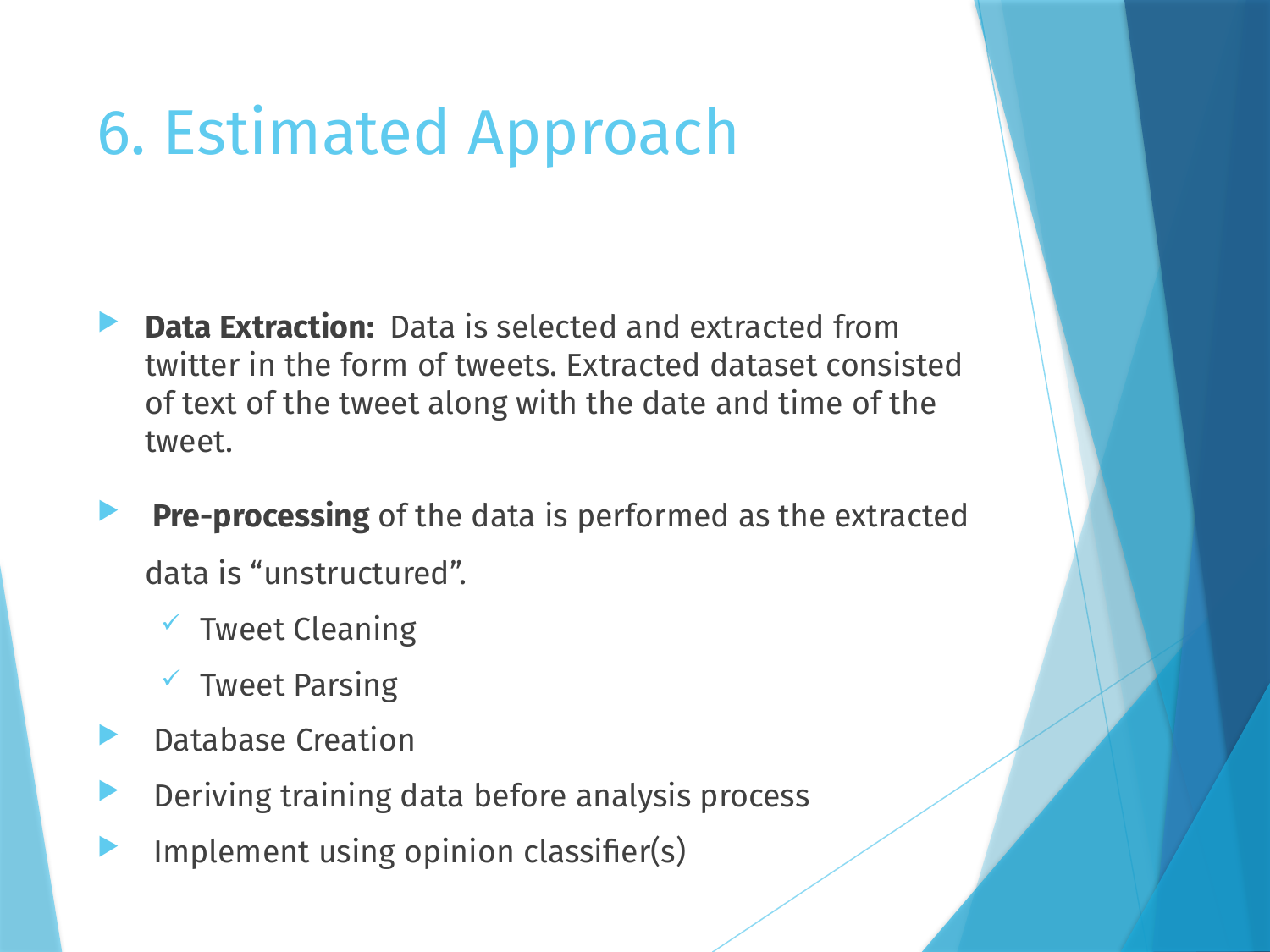

# 6. Estimated Approach
Data Extraction:  Data is selected and extracted from twitter in the form of tweets. Extracted dataset consisted of text of the tweet along with the date and time of the tweet.
 Pre-processing of the data is performed as the extracted data is “unstructured”.
Tweet Cleaning
Tweet Parsing
 Database Creation
 Deriving training data before analysis process
 Implement using opinion classifier(s)